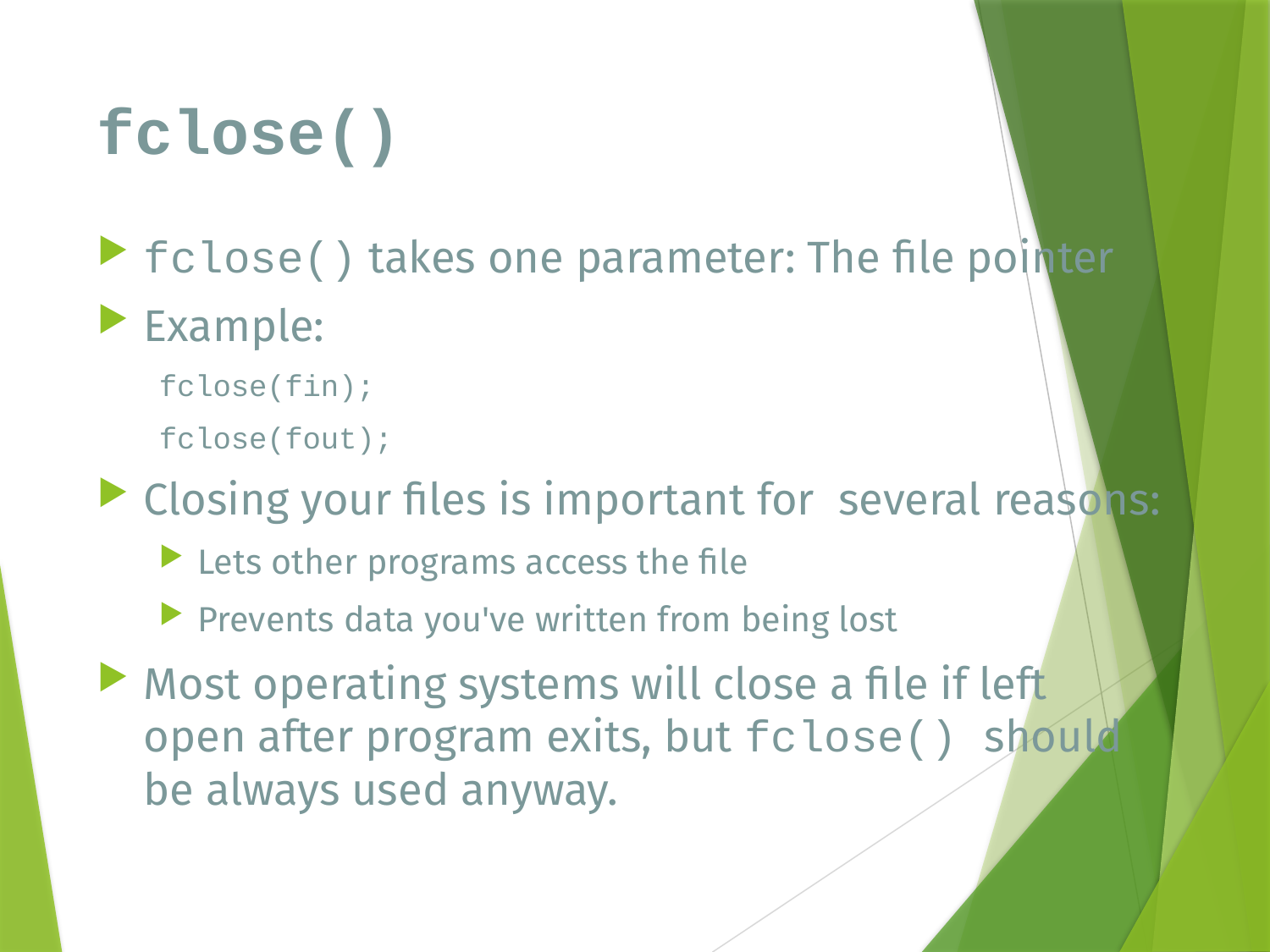

# fclose()
fclose() takes one parameter: The file pointer
Example:
fclose(fin);
fclose(fout);
Closing your files is important for  several reasons:
Lets other programs access the file
Prevents data you've written from being lost
Most operating systems will close a file if left open after program exits, but fclose() should be always used anyway.